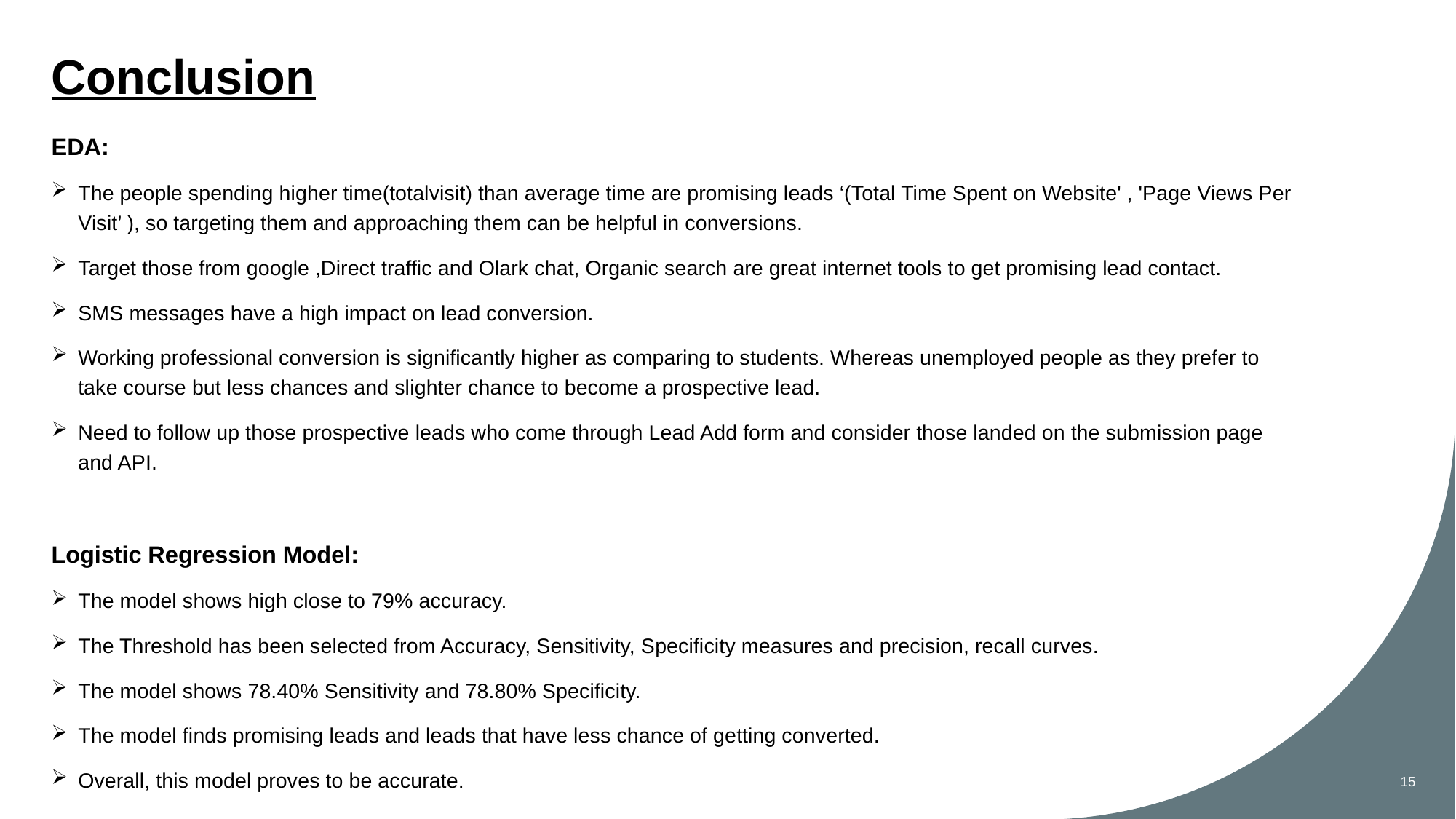

# Conclusion
EDA:
The people spending higher time(totalvisit) than average time are promising leads ‘(Total Time Spent on Website' , 'Page Views Per Visit’ ), so targeting them and approaching them can be helpful in conversions.
Target those from google ,Direct traffic and Olark chat, Organic search are great internet tools to get promising lead contact.
SMS messages have a high impact on lead conversion.
Working professional conversion is significantly higher as comparing to students. Whereas unemployed people as they prefer to take course but less chances and slighter chance to become a prospective lead.
Need to follow up those prospective leads who come through Lead Add form and consider those landed on the submission page and API.

Logistic Regression Model:
The model shows high close to 79% accuracy.
The Threshold has been selected from Accuracy, Sensitivity, Specificity measures and precision, recall curves.
The model shows 78.40% Sensitivity and 78.80% Specificity.
The model finds promising leads and leads that have less chance of getting converted.
Overall, this model proves to be accurate.
15